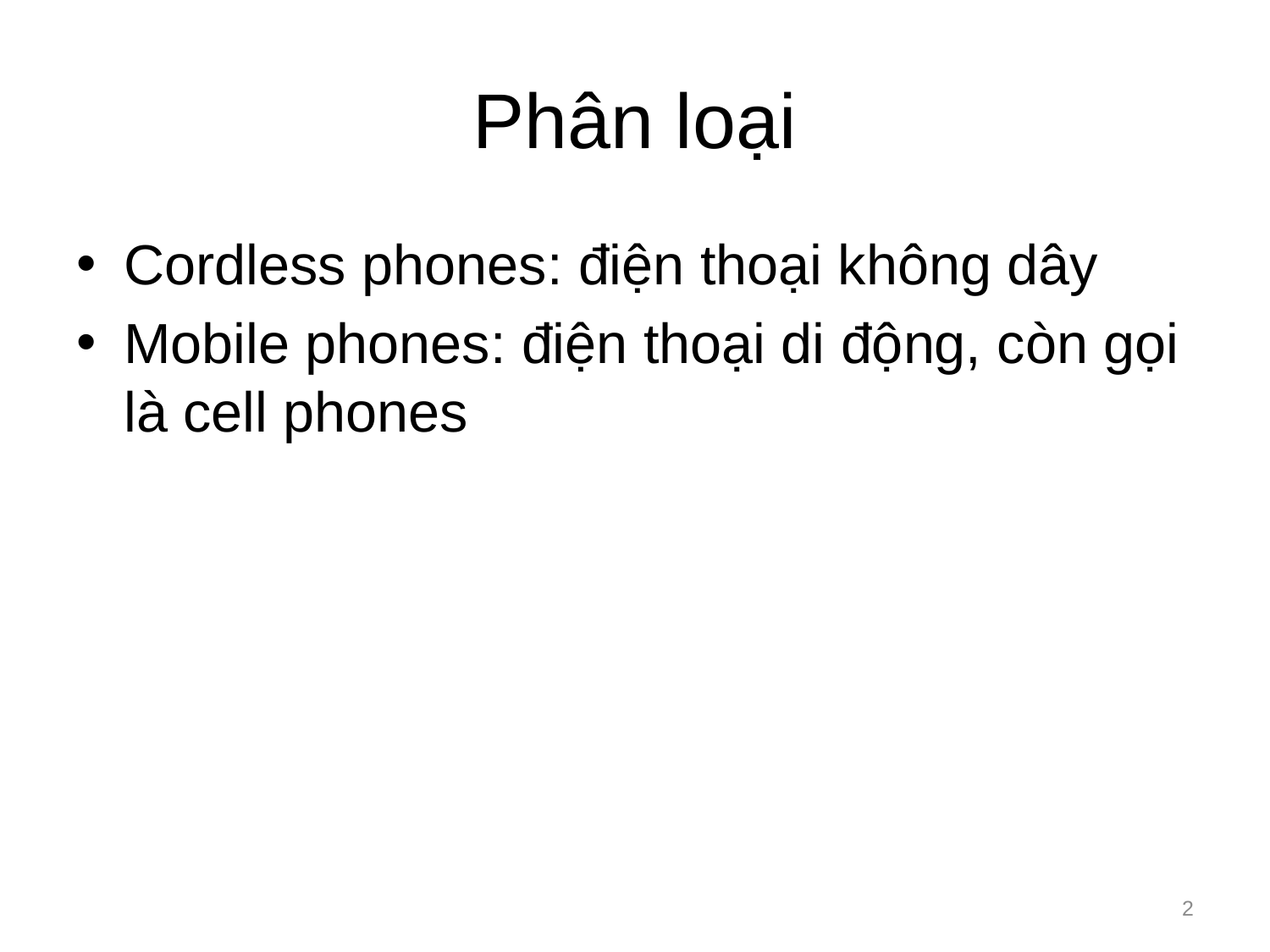

# Phân loại
Cordless phones: điện thoại không dây
Mobile phones: điện thoại di động, còn gọi là cell phones
2